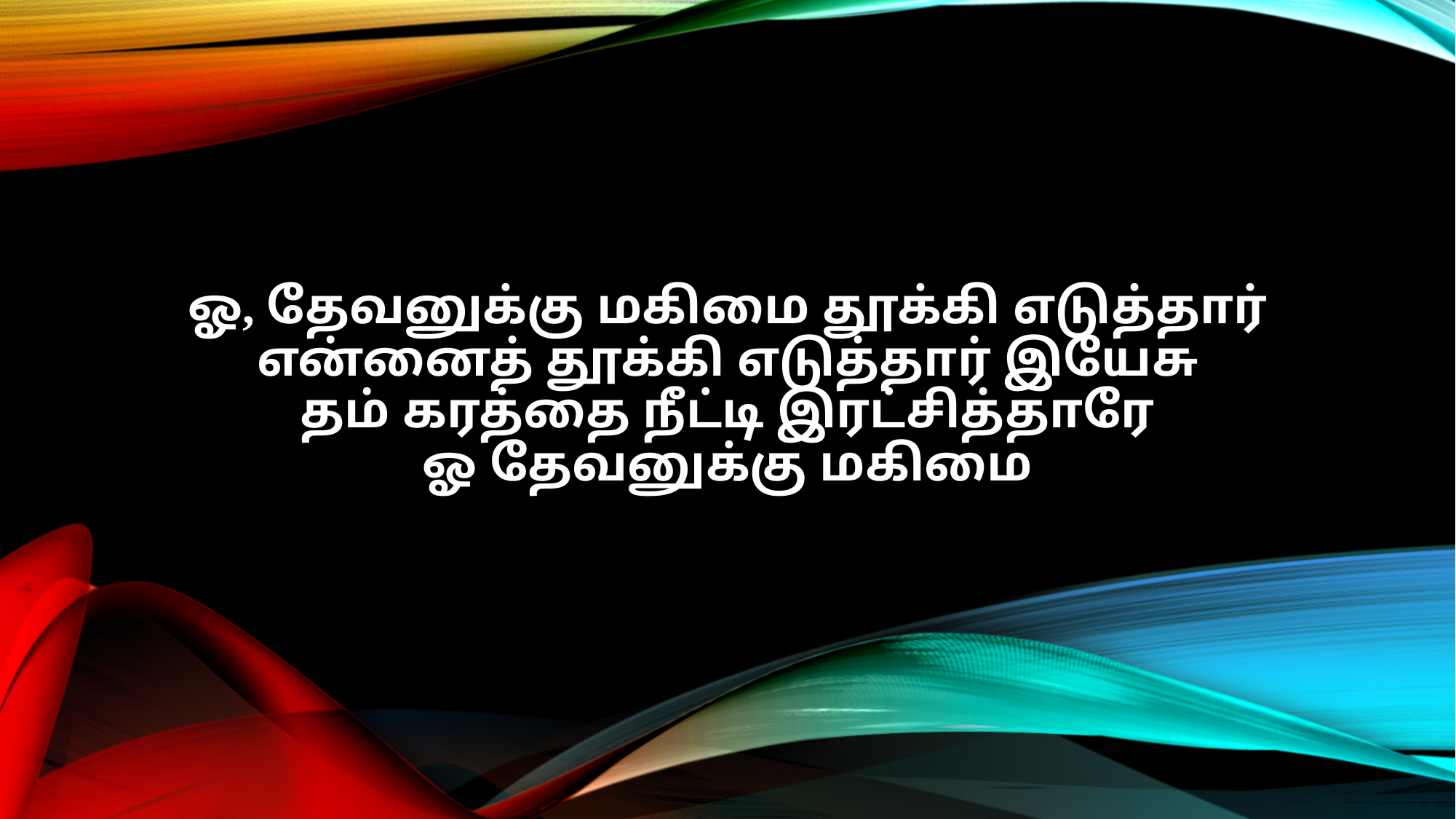

ஓ, தேவனுக்கு மகிமை தூக்கி எடுத்தார்
என்னைத் தூக்கி எடுத்தார் இயேசு
தம் கரத்தை நீட்டி இரட்சித்தாரே
ஓ தேவனுக்கு மகிமை